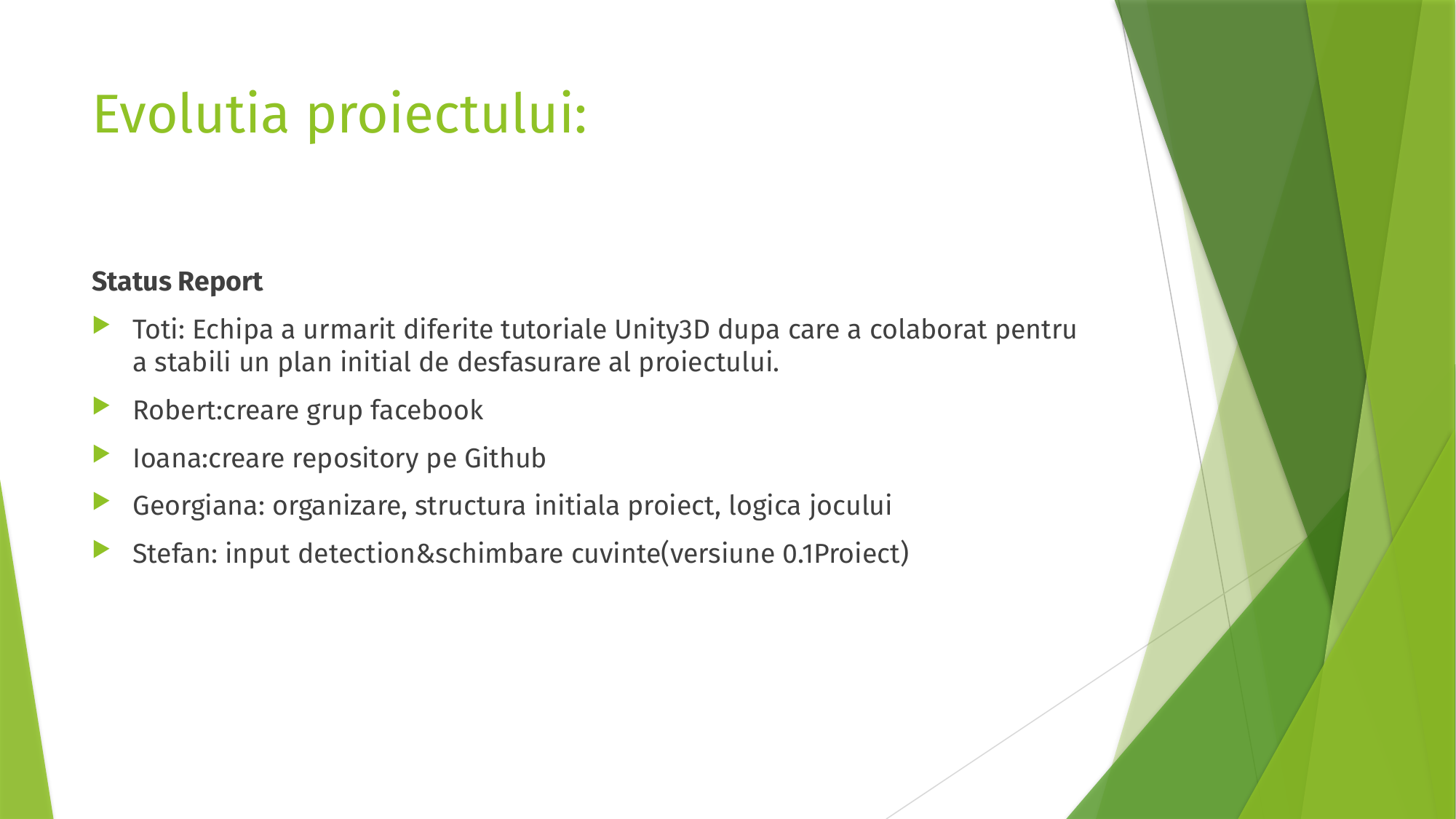

# Evolutia proiectului:
Status Report
Toti: Echipa a urmarit diferite tutoriale Unity3D dupa care a colaborat pentru a stabili un plan initial de desfasurare al proiectului.
Robert:creare grup facebook
Ioana:creare repository pe Github
Georgiana: organizare, structura initiala proiect, logica jocului
Stefan: input detection&schimbare cuvinte(versiune 0.1Proiect)